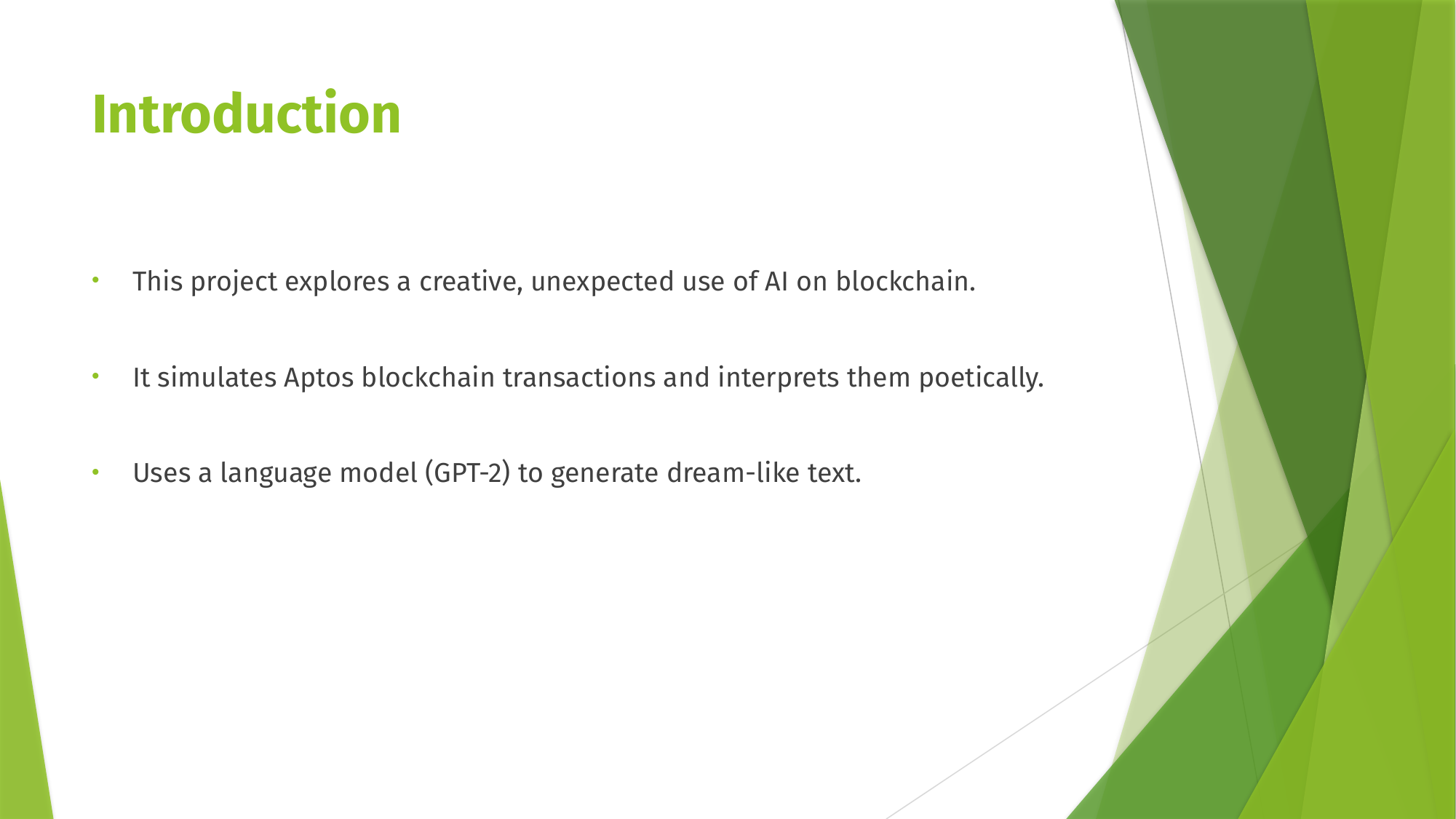

# Introduction
This project explores a creative, unexpected use of AI on blockchain.

It simulates Aptos blockchain transactions and interprets them poetically.

Uses a language model (GPT-2) to generate dream-like text.